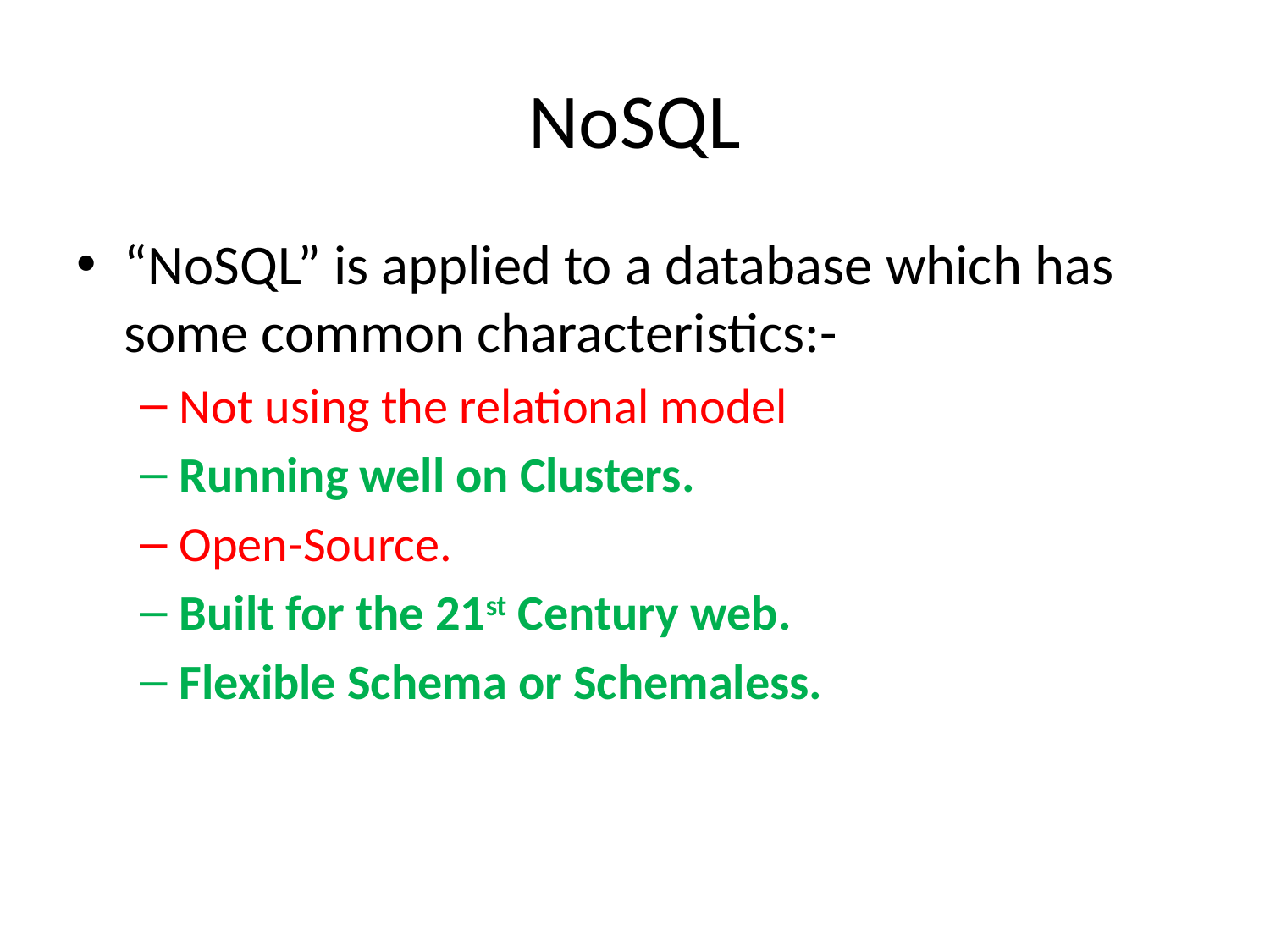

# NoSQL
“NoSQL” is applied to a database which has some common characteristics:-
Not using the relational model
Running well on Clusters.
Open-Source.
Built for the 21st Century web.
Flexible Schema or Schemaless.